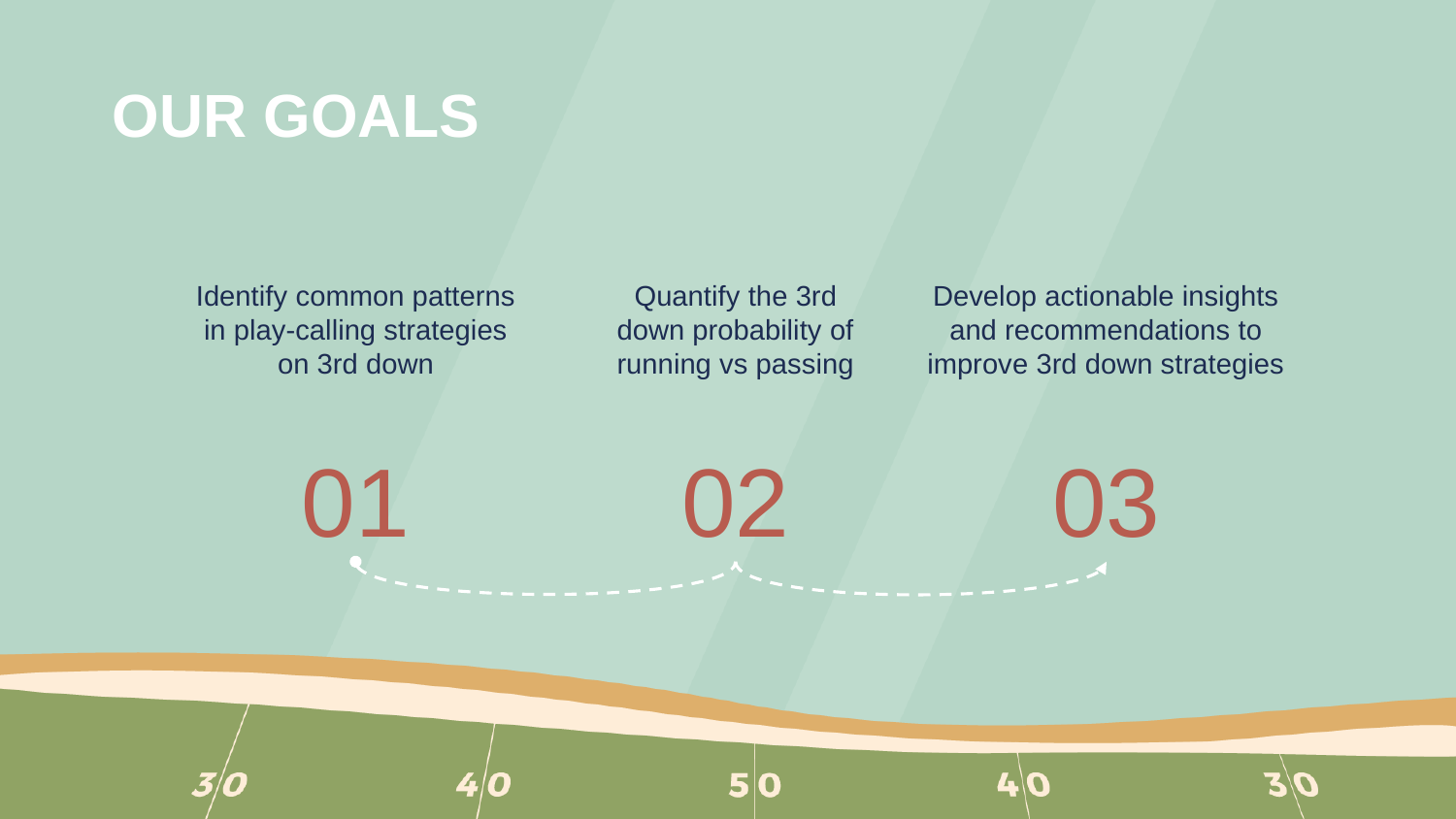

# OUR GOALS
Identify common patterns in play-calling strategies on 3rd down
Quantify the 3rd down probability of running vs passing
Develop actionable insights and recommendations to improve 3rd down strategies
01
02
03